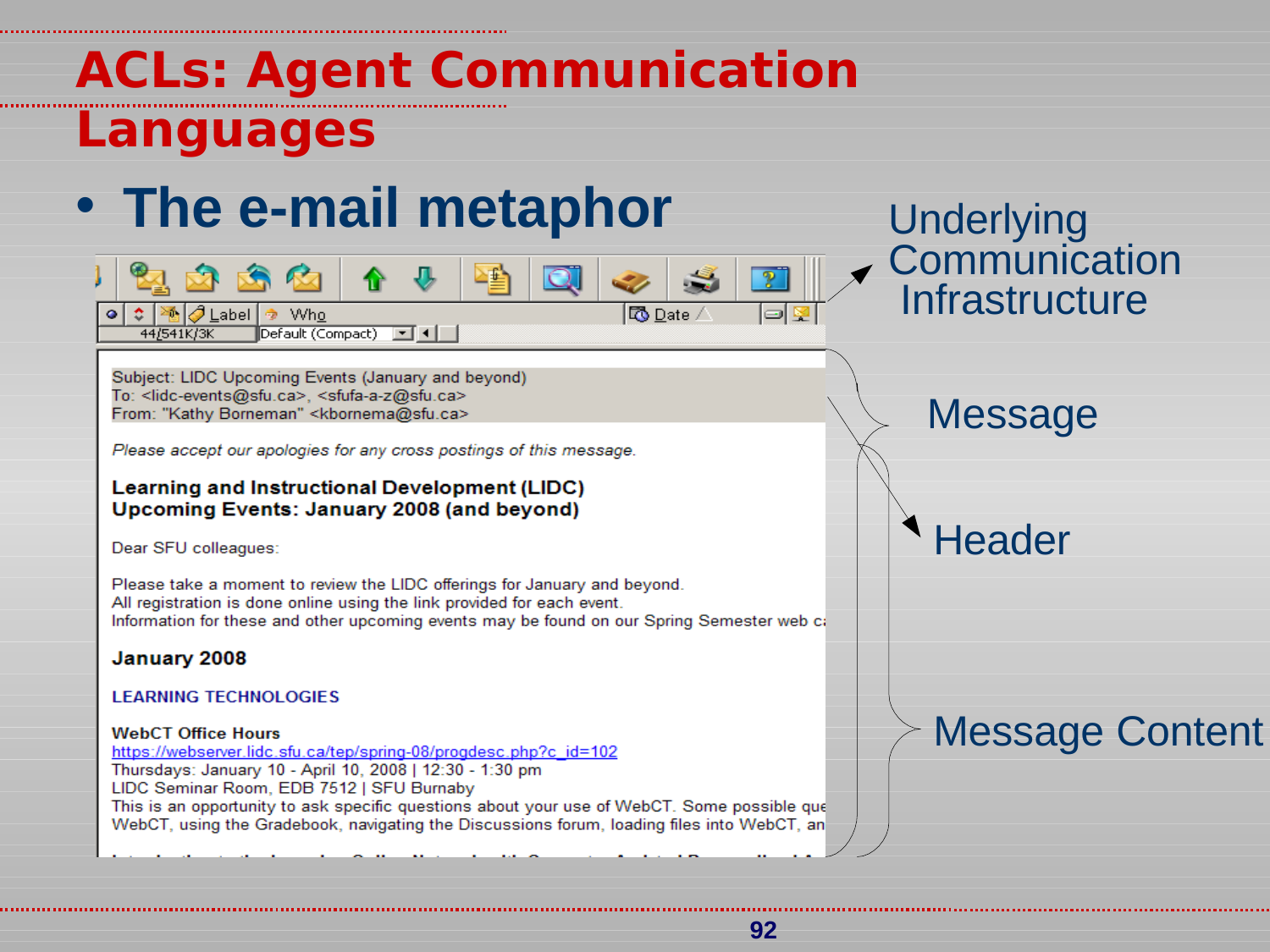

# ACLs: Agent Communication Languages

The e-mail metaphor
Underlying  Communication  Infrastructure

Message

Header

Message Content

92